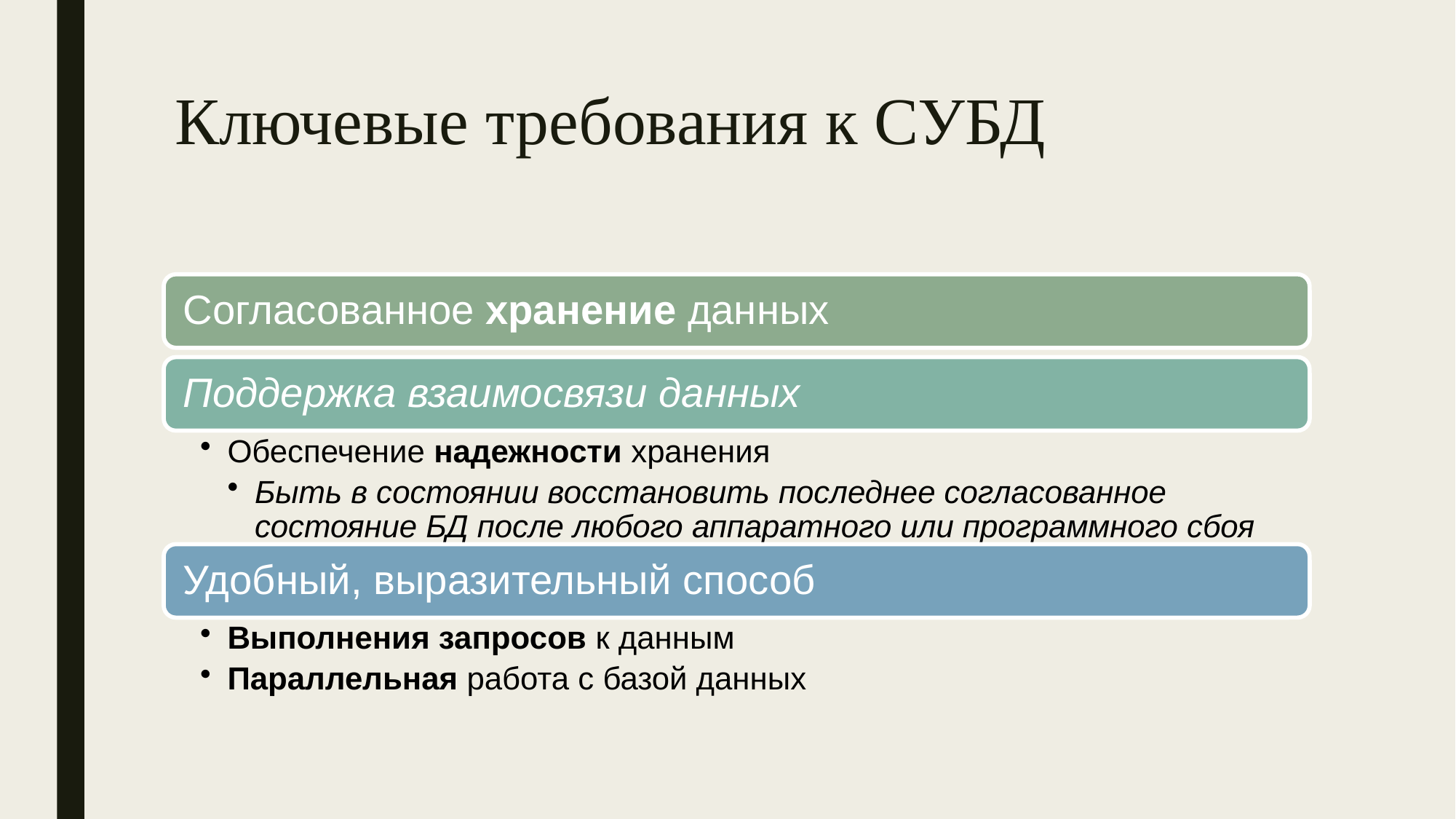

# Ключевые требования к СУБД
Согласованное хранение данных
Поддержка взаимосвязи данных
Обеспечение надежности хранения
Быть в состоянии восстановить последнее согласованное состояние БД после любого аппаратного или программного сбоя
Удобный, выразительный способ
Выполнения запросов к данным
Параллельная работа с базой данных